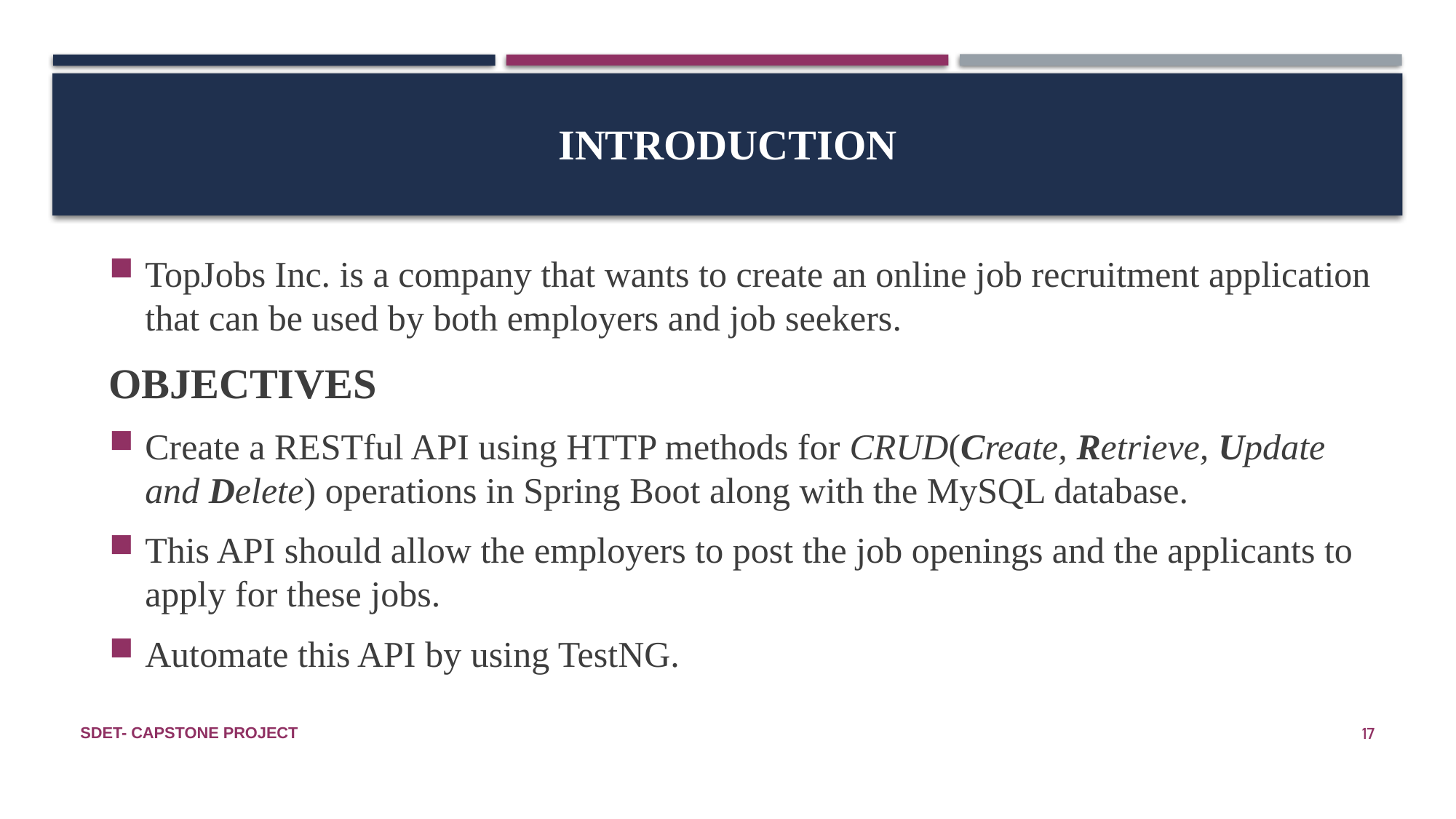

# INTRODUCTION
TopJobs Inc. is a company that wants to create an online job recruitment application that can be used by both employers and job seekers.
OBJECTIVES
Create a RESTful API using HTTP methods for CRUD(Create, Retrieve, Update and Delete) operations in Spring Boot along with the MySQL database.
This API should allow the employers to post the job openings and the applicants to apply for these jobs.
Automate this API by using TestNG.

SDET- CAPSTONE PROJECT
17
Jain college of engineering and research